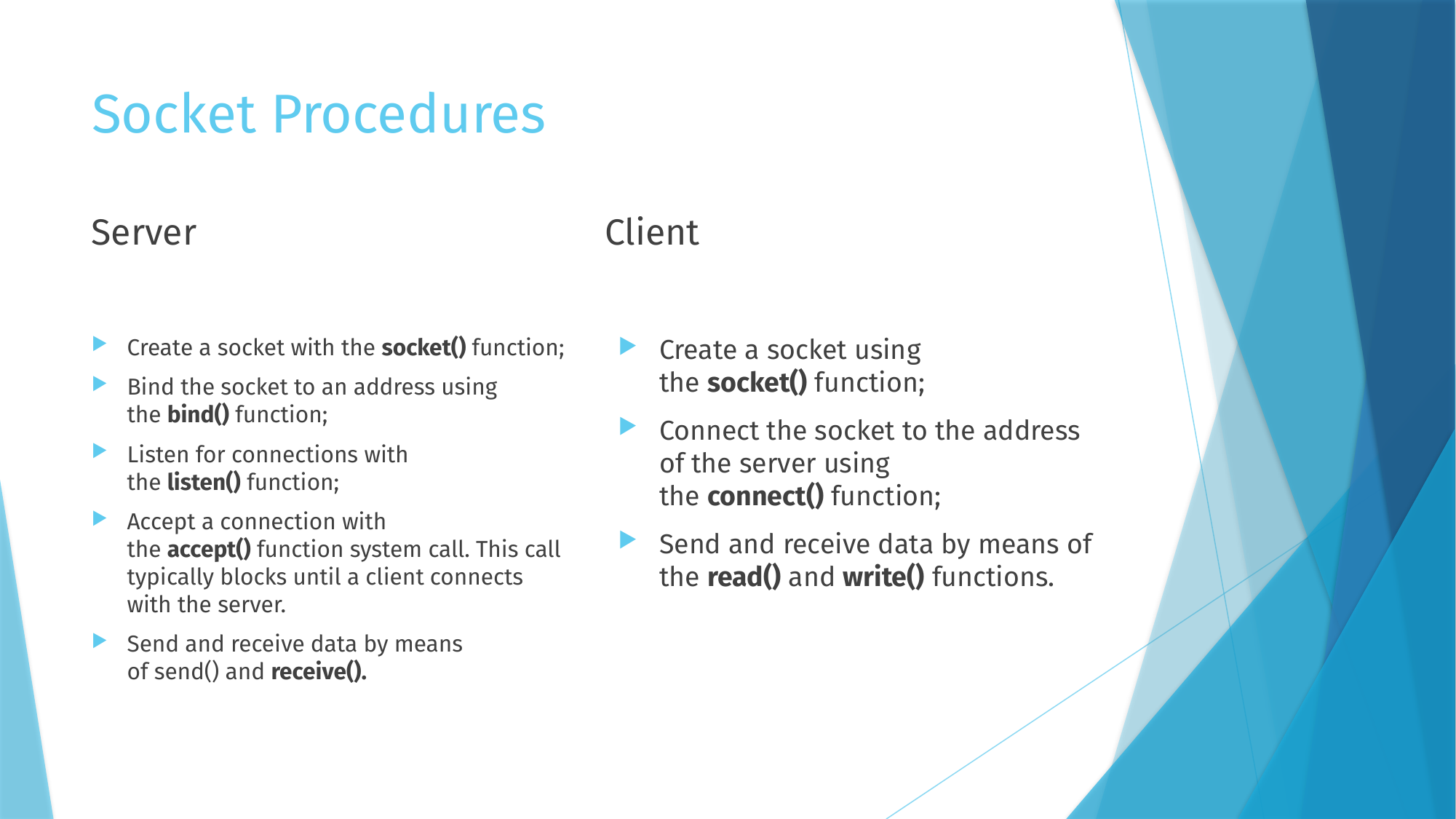

# Socket Procedures
Server
Client
Create a socket with the socket() function;
Bind the socket to an address using the bind() function;
Listen for connections with the listen() function;
Accept a connection with the accept() function system call. This call typically blocks until a client connects with the server.
Send and receive data by means of send() and receive().

Create a socket using the socket() function;
Connect the socket to the address of the server using the connect() function;
Send and receive data by means of the read() and write() functions.